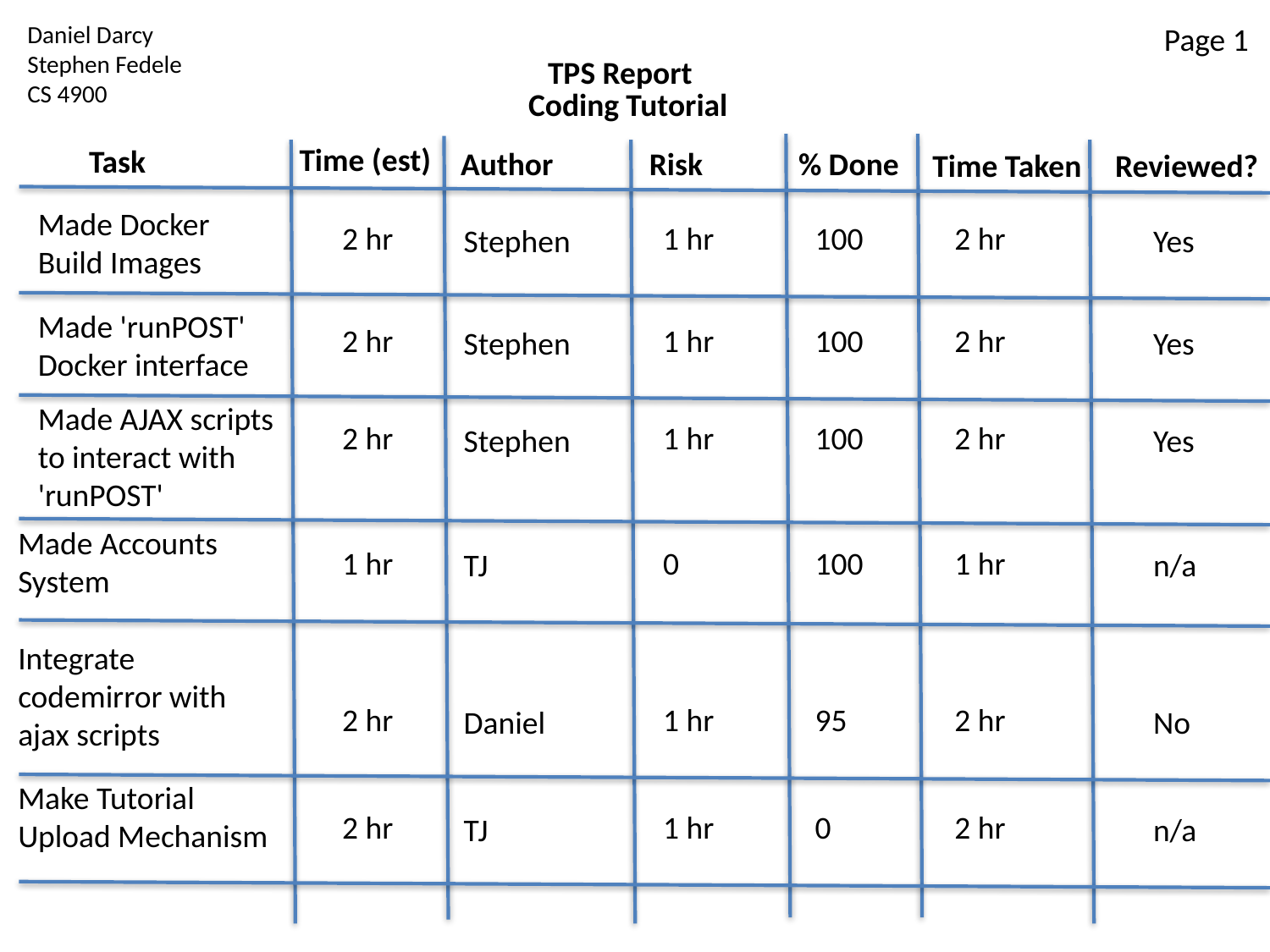

Daniel Darcy
Stephen Fedele
CS 4900
Page 1
TPS Report
Coding Tutorial
Time (est)

Task

Risk
Author
% Done
Reviewed?
Time Taken

Made Docker Build Images
100
2 hr
1 hr
2 hr
Stephen
Yes

Made 'runPOST' Docker interface

100
2 hr
1 hr
2 hr
Stephen
Yes
Made AJAX scripts to interact with 'runPOST'

100
2 hr
1 hr
2 hr
Stephen
Yes
Made Accounts System

100
1 hr
0
1 hr
TJ
n/a

Integrate codemirror with ajax scripts
95
2 hr
1 hr
2 hr
Daniel
No
Make Tutorial Upload Mechanism

0
2 hr
1 hr
2 hr
TJ
n/a